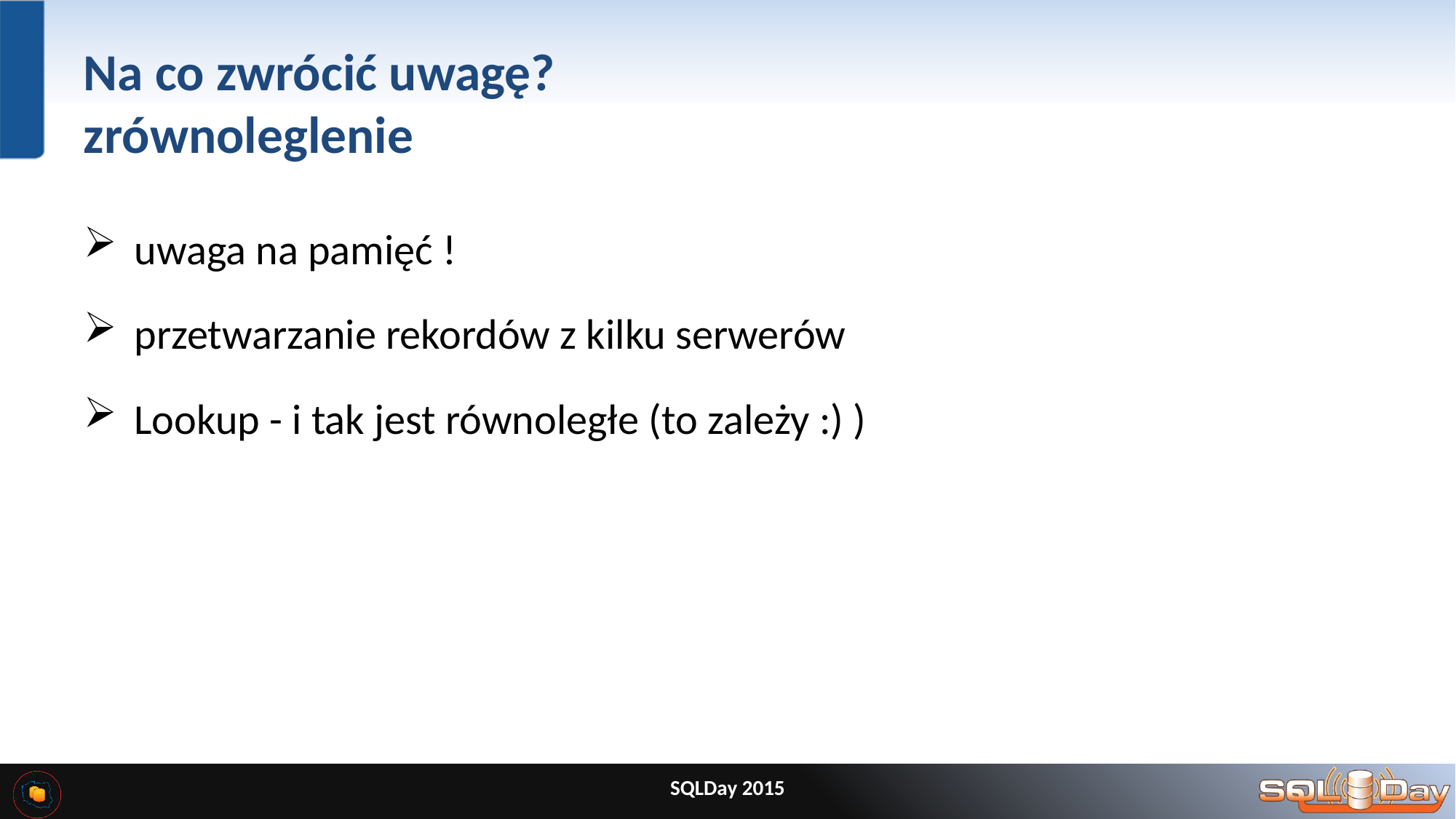

# Na co zwrócić uwagę? zrównoleglenie
 uwaga na pamięć !
 przetwarzanie rekordów z kilku serwerów
 Lookup - i tak jest równoległe (to zależy :) )